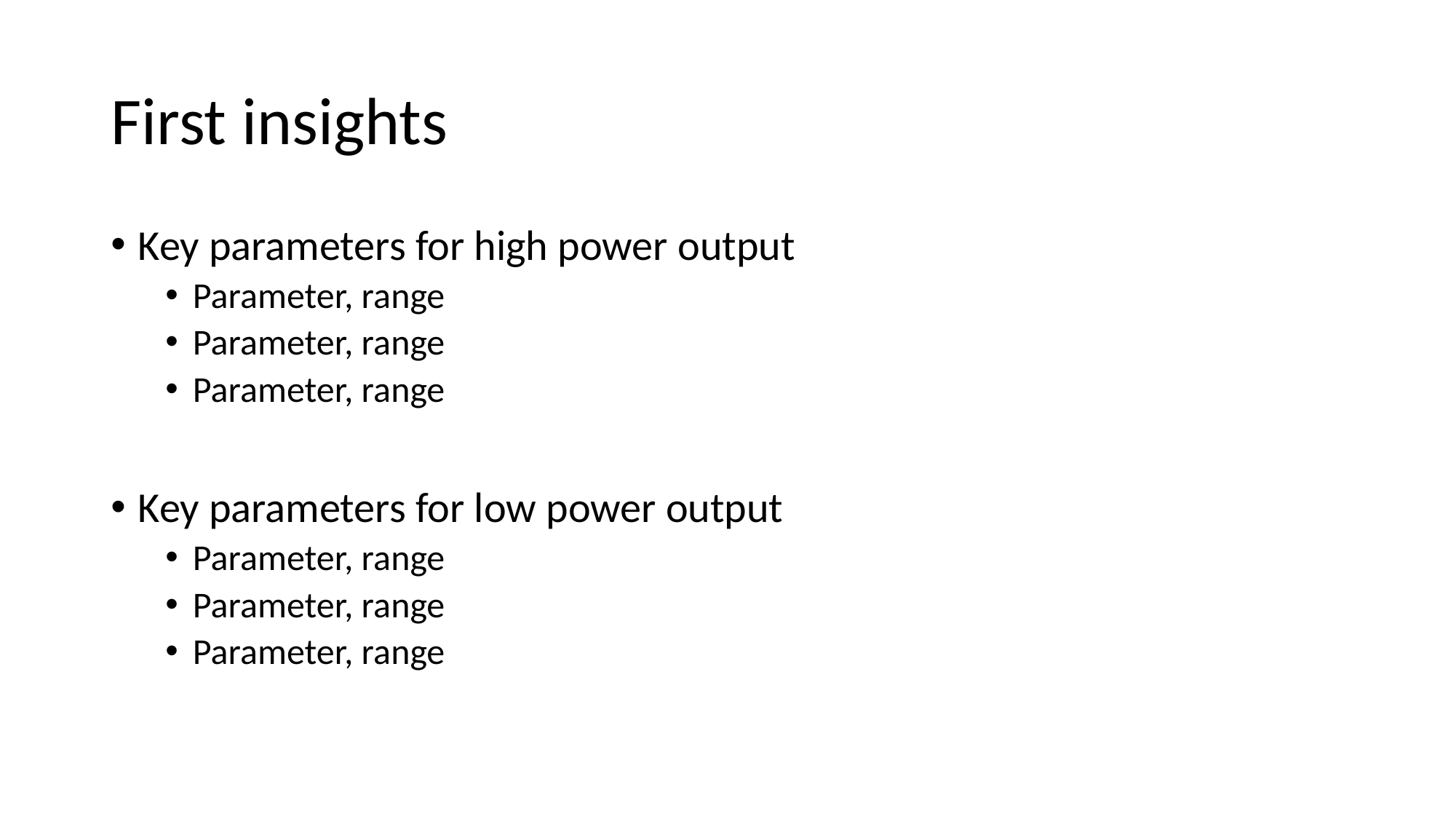

# First insights
Key parameters for high power output
Parameter, range
Parameter, range
Parameter, range

Key parameters for low power output
Parameter, range
Parameter, range
Parameter, range